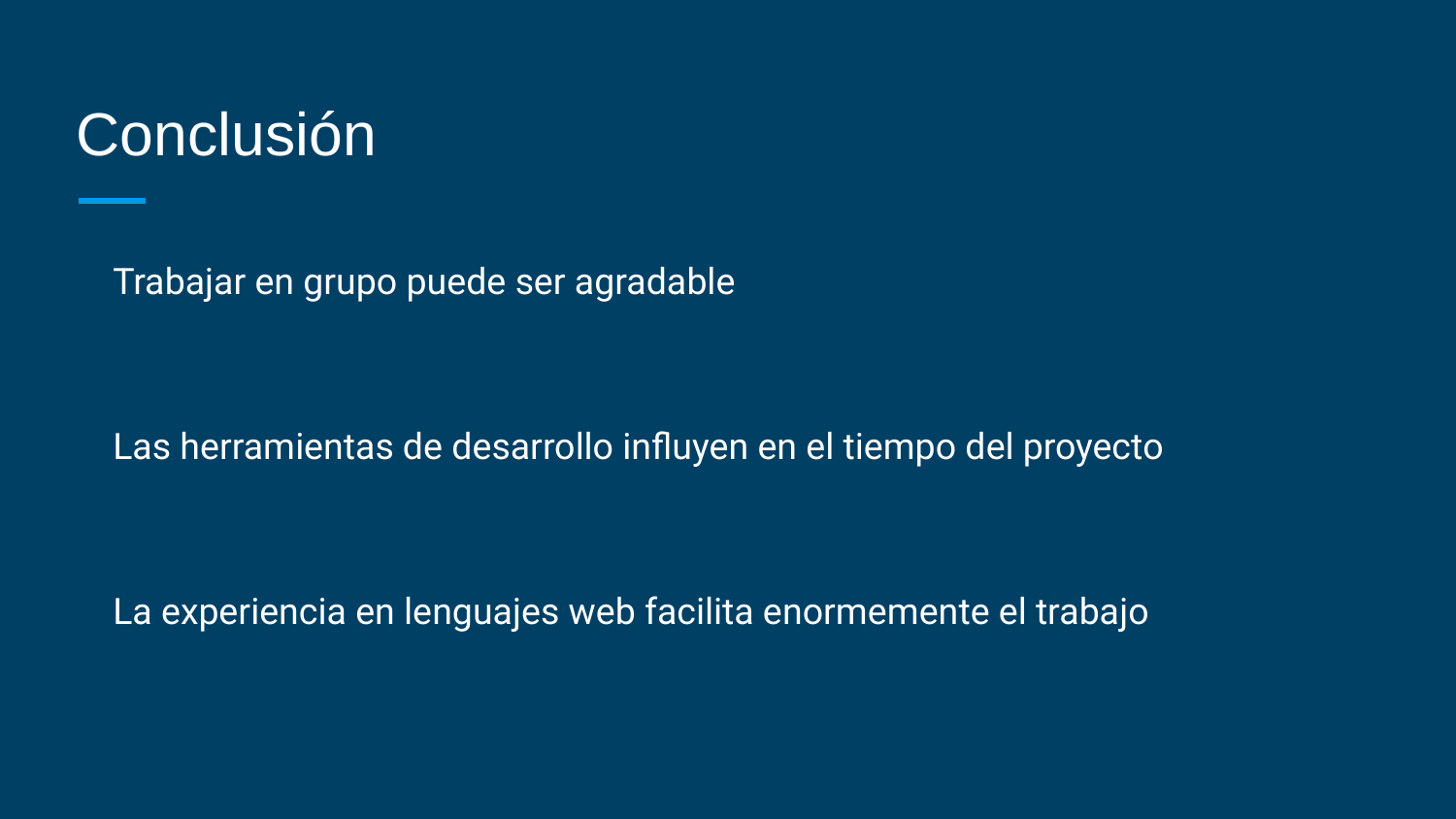

# Conclusión
Trabajar en grupo puede ser agradable

Las herramientas de desarrollo influyen en el tiempo del proyecto

La experiencia en lenguajes web facilita enormemente el trabajo